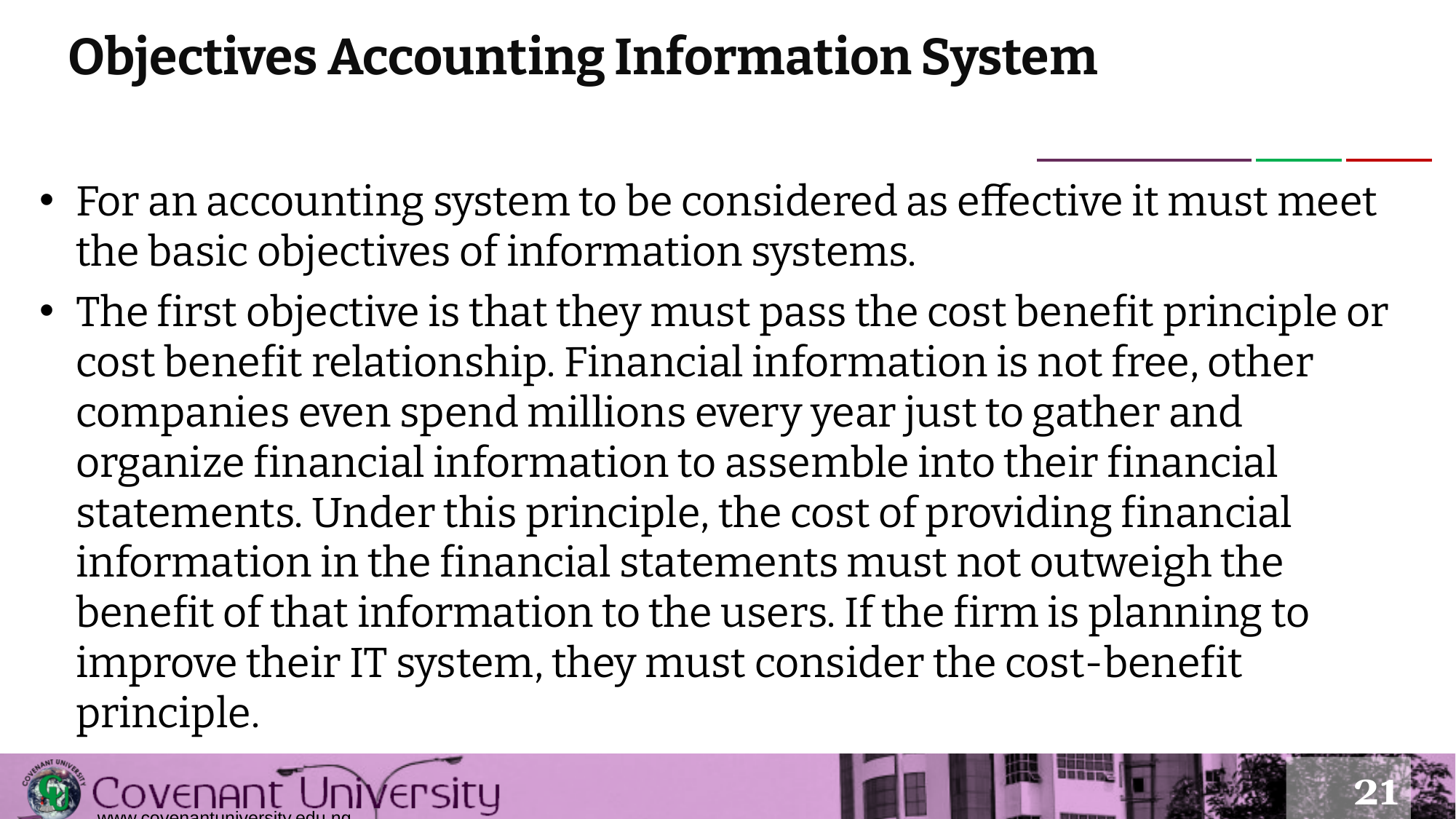

# Objectives Accounting Information System
For an accounting system to be considered as effective it must meet the basic objectives of information systems.
The first objective is that they must pass the cost benefit principle or cost benefit relationship. Financial information is not free, other companies even spend millions every year just to gather and organize financial information to assemble into their financial statements. Under this principle, the cost of providing financial information in the financial statements must not outweigh the benefit of that information to the users. If the firm is planning to improve their IT system, they must consider the cost-benefit principle.